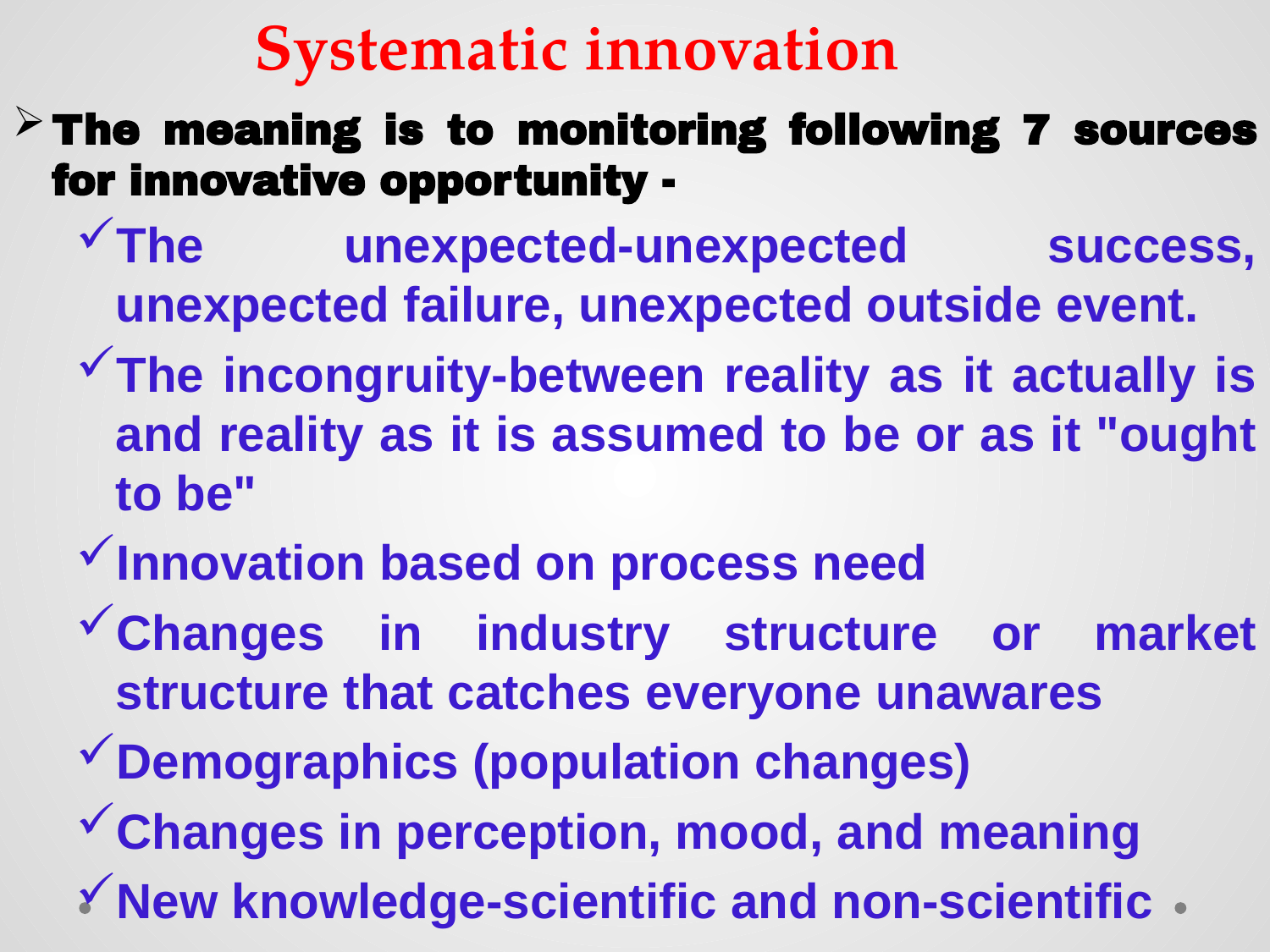

Systematic innovation
The meaning is to monitoring following 7 sources for innovative opportunity -
The unexpected-unexpected success, unexpected failure, unexpected outside event.
The incongruity-between reality as it actually is and reality as it is assumed to be or as it "ought to be"
Innovation based on process need
Changes in industry structure or market structure that catches everyone unawares
Demographics (population changes)
Changes in perception, mood, and meaning
New knowledge-scientific and non-scientific